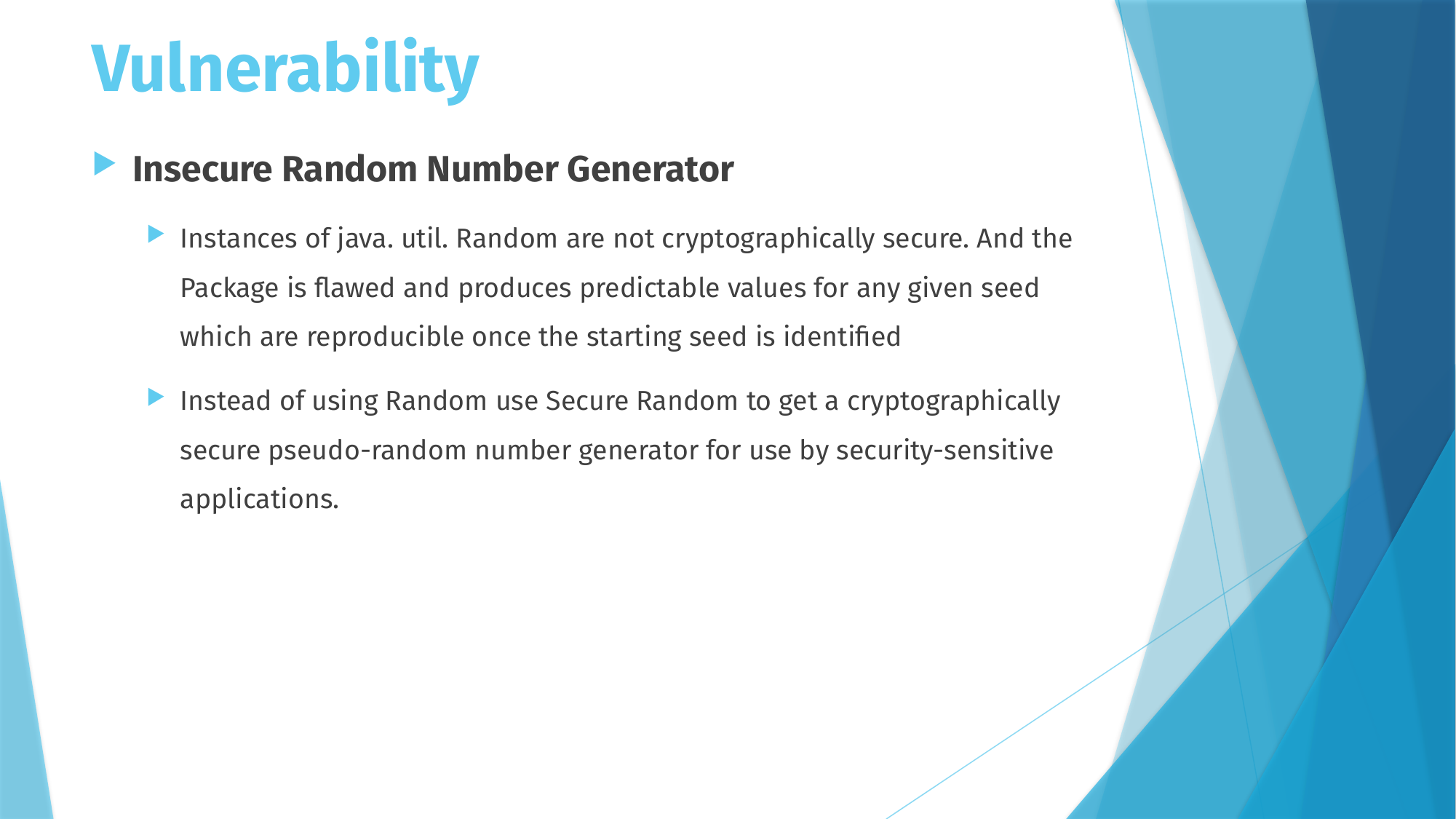

# Vulnerability
Insecure Random Number Generator
Instances of java. util. Random are not cryptographically secure. And the Package is flawed and produces predictable values for any given seed which are reproducible once the starting seed is identified
Instead of using Random use Secure Random to get a cryptographically secure pseudo-random number generator for use by security-sensitive applications.